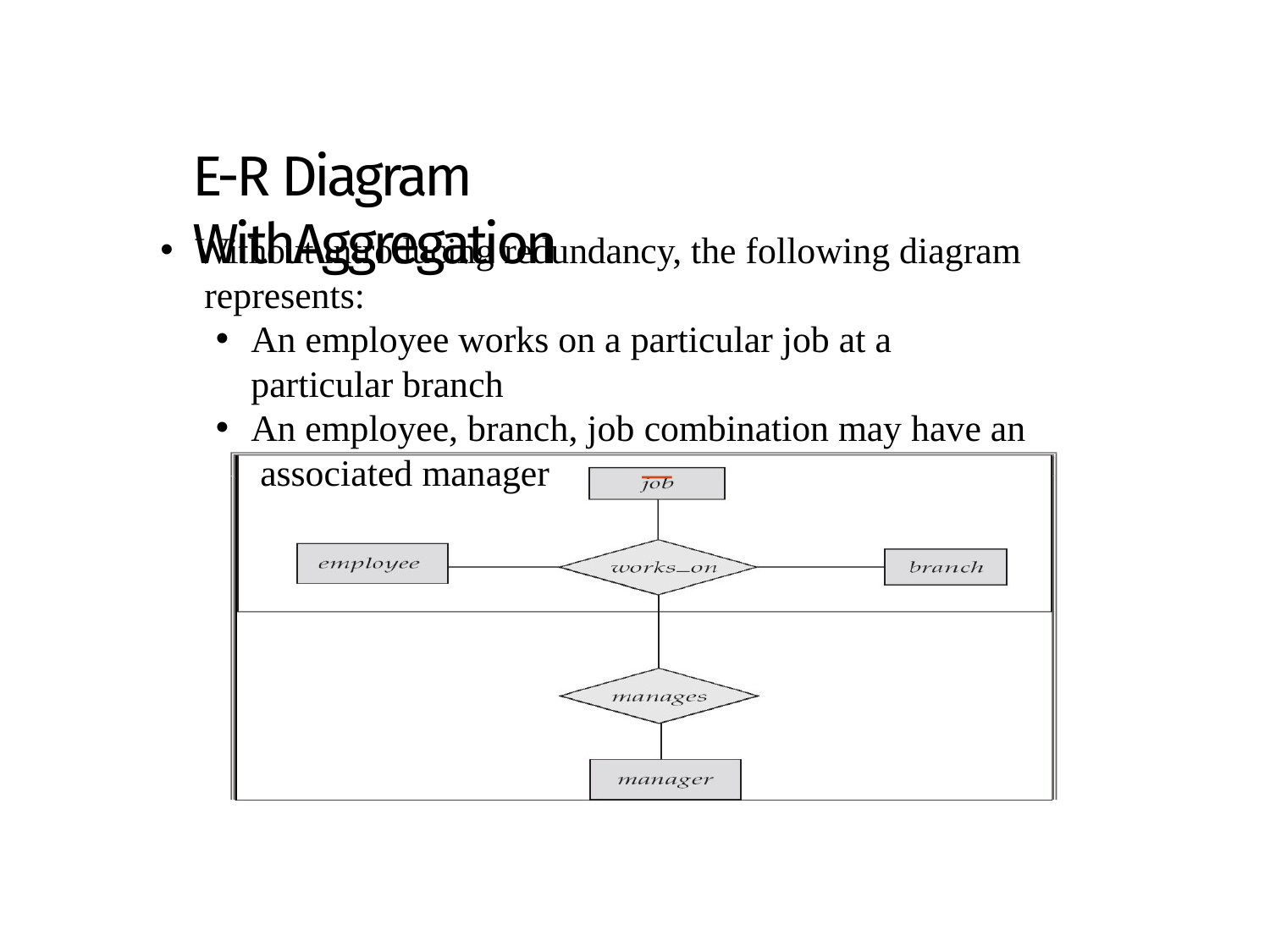

# E-R Diagram WithAggregation
Without introducing redundancy, the following diagram  represents:
An employee works on a particular job at a particular branch
An employee, branch, job combination may have an  associated manager